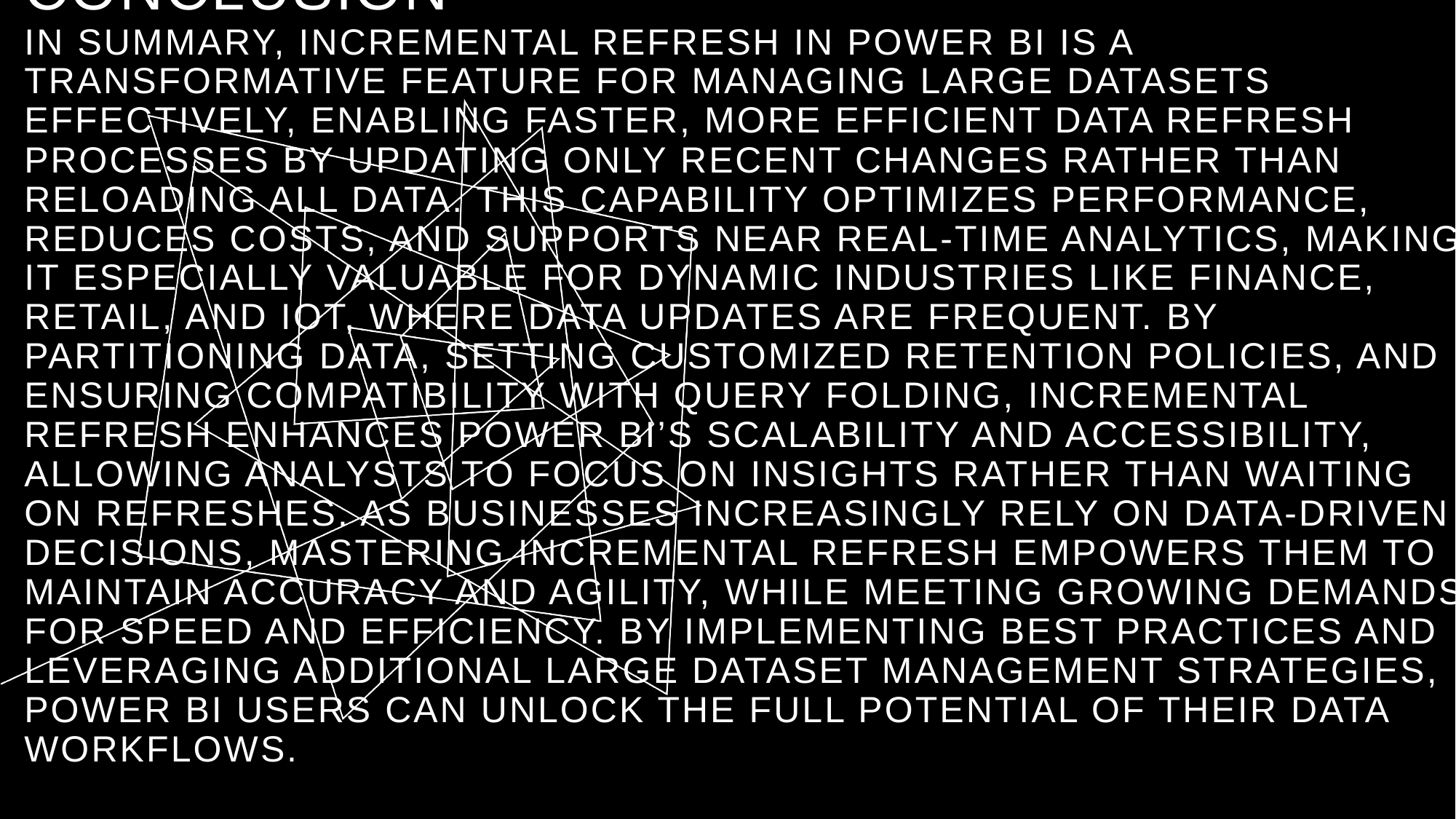

# Conclusion In summary, incremental refresh in Power BI is a transformative feature for managing large datasets effectively, enabling faster, more efficient data refresh processes by updating only recent changes rather than reloading all data. This capability optimizes performance, reduces costs, and supports near real-time analytics, making it especially valuable for dynamic industries like finance, retail, and IoT, where data updates are frequent. By partitioning data, setting customized retention policies, and ensuring compatibility with query folding, incremental refresh enhances Power BI’s scalability and accessibility, allowing analysts to focus on insights rather than waiting on refreshes. As businesses increasingly rely on data-driven decisions, mastering incremental refresh empowers them to maintain accuracy and agility, while meeting growing demands for speed and efficiency. By implementing best practices and leveraging additional large dataset management strategies, Power BI users can unlock the full potential of their data workflows.